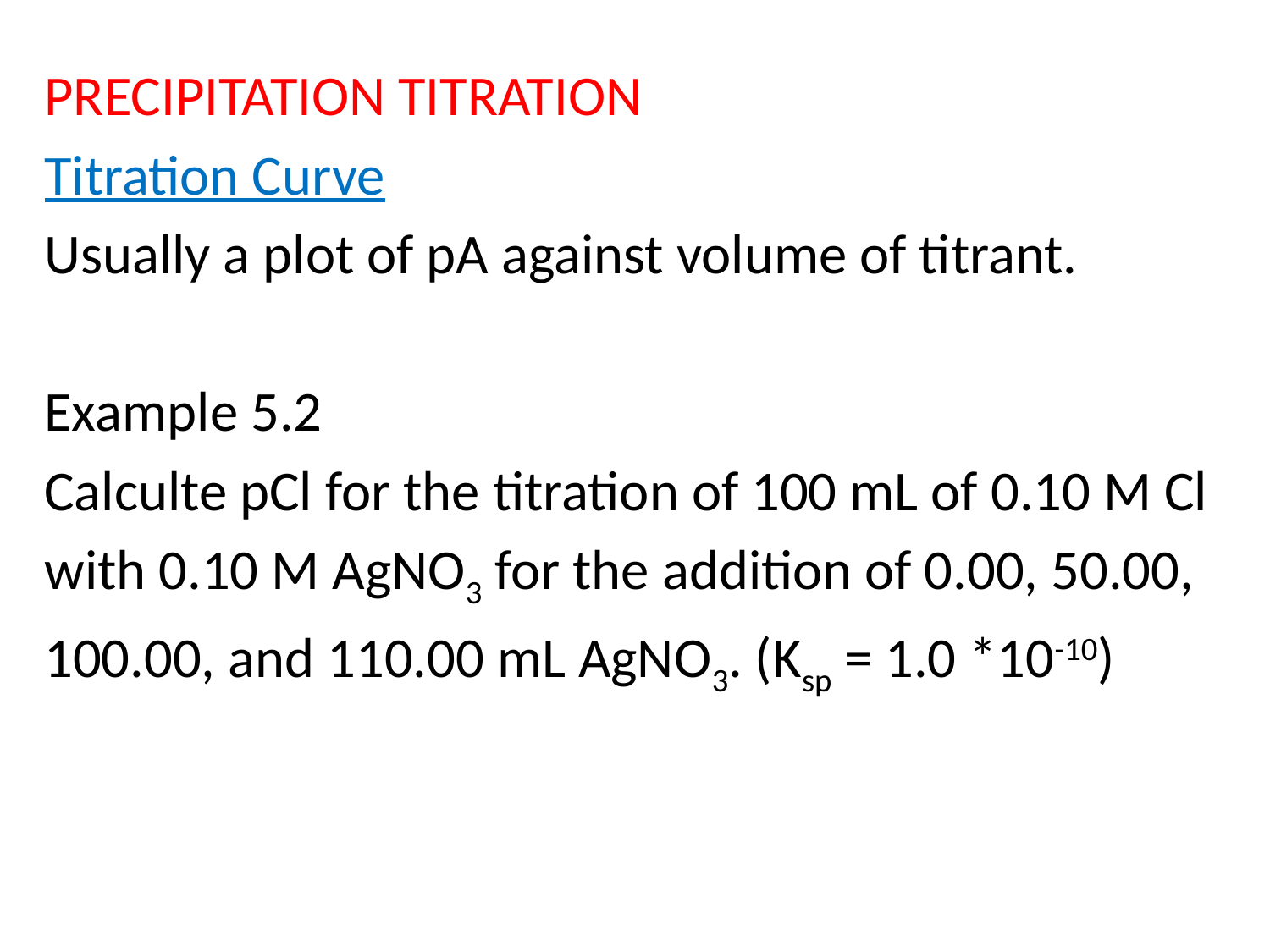

PRECIPITATION TITRATION
Titration Curve
Usually a plot of pA against volume of titrant.

Example 5.2
Calculte pCl for the titration of 100 mL of 0.10 M Cl
with 0.10 M AgNO3 for the addition of 0.00, 50.00,
100.00, and 110.00 mL AgNO3. (Ksp = 1.0 *10-10)